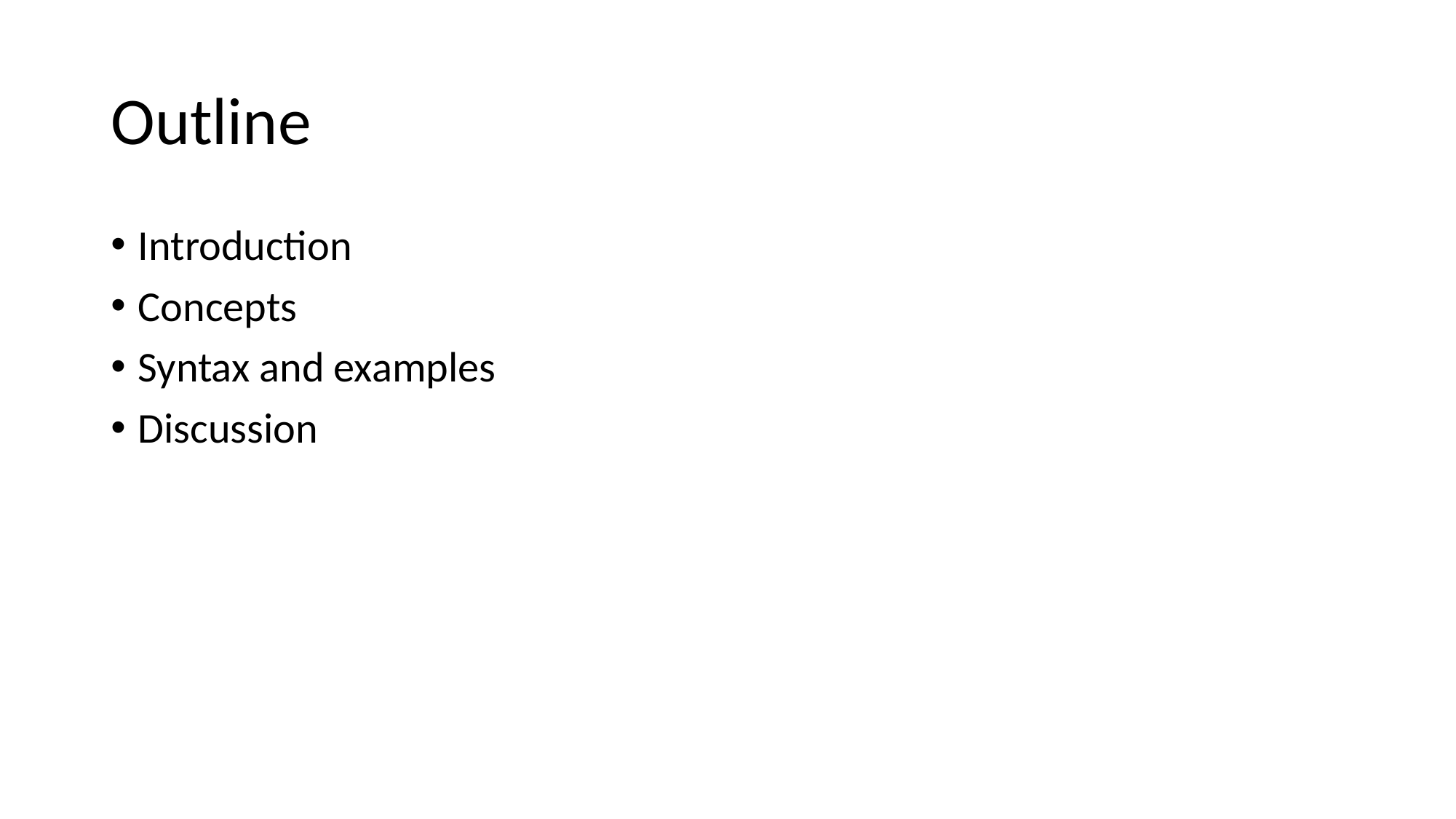

# Outline
Introduction
Concepts
Syntax and examples
Discussion